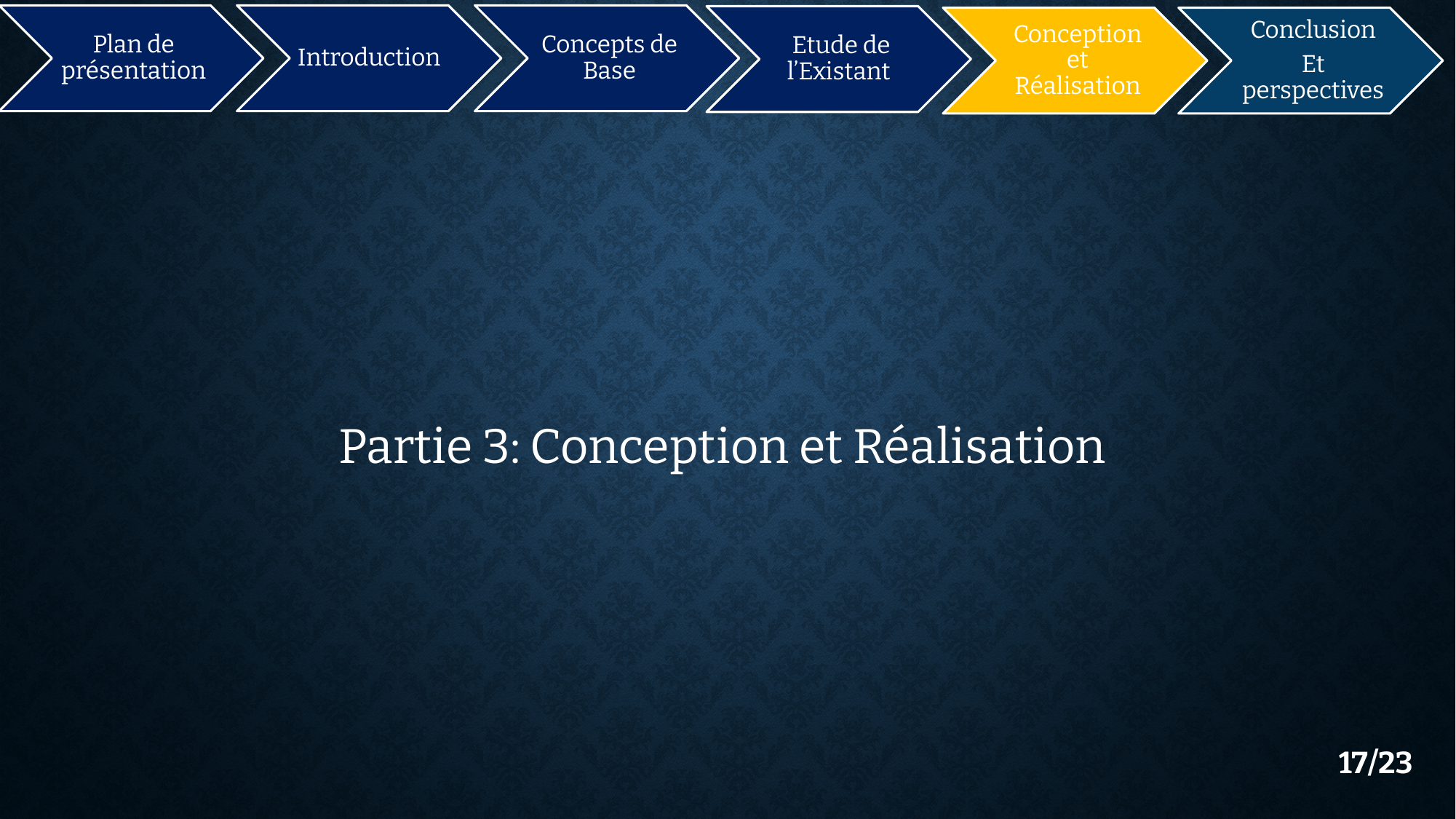

Plan de présentation
Introduction
Concepts de Base
Etude de l’Existant
Conception et Réalisation
Conclusion
Et perspectives

Partie 3: Conception et Réalisation
17/23